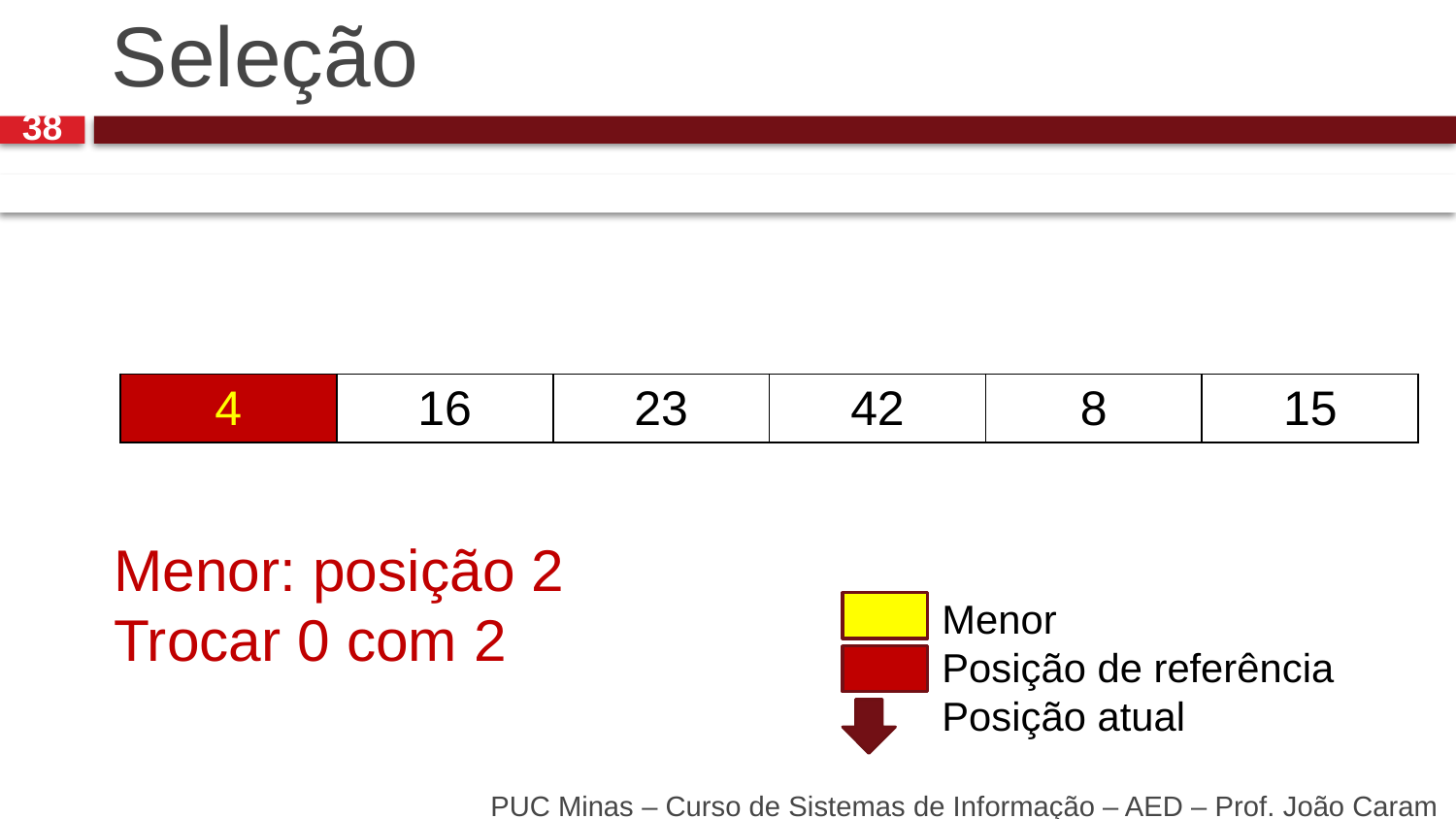

# Seleção
38
| 4 | 16 | 23 | 42 | 8 | 15 |
| --- | --- | --- | --- | --- | --- |
Menor: posição 2
Trocar 0 com 2
Menor
Posição de referência
Posição atual

PUC Minas – Curso de Sistemas de Informação – AED – Prof. João Caram